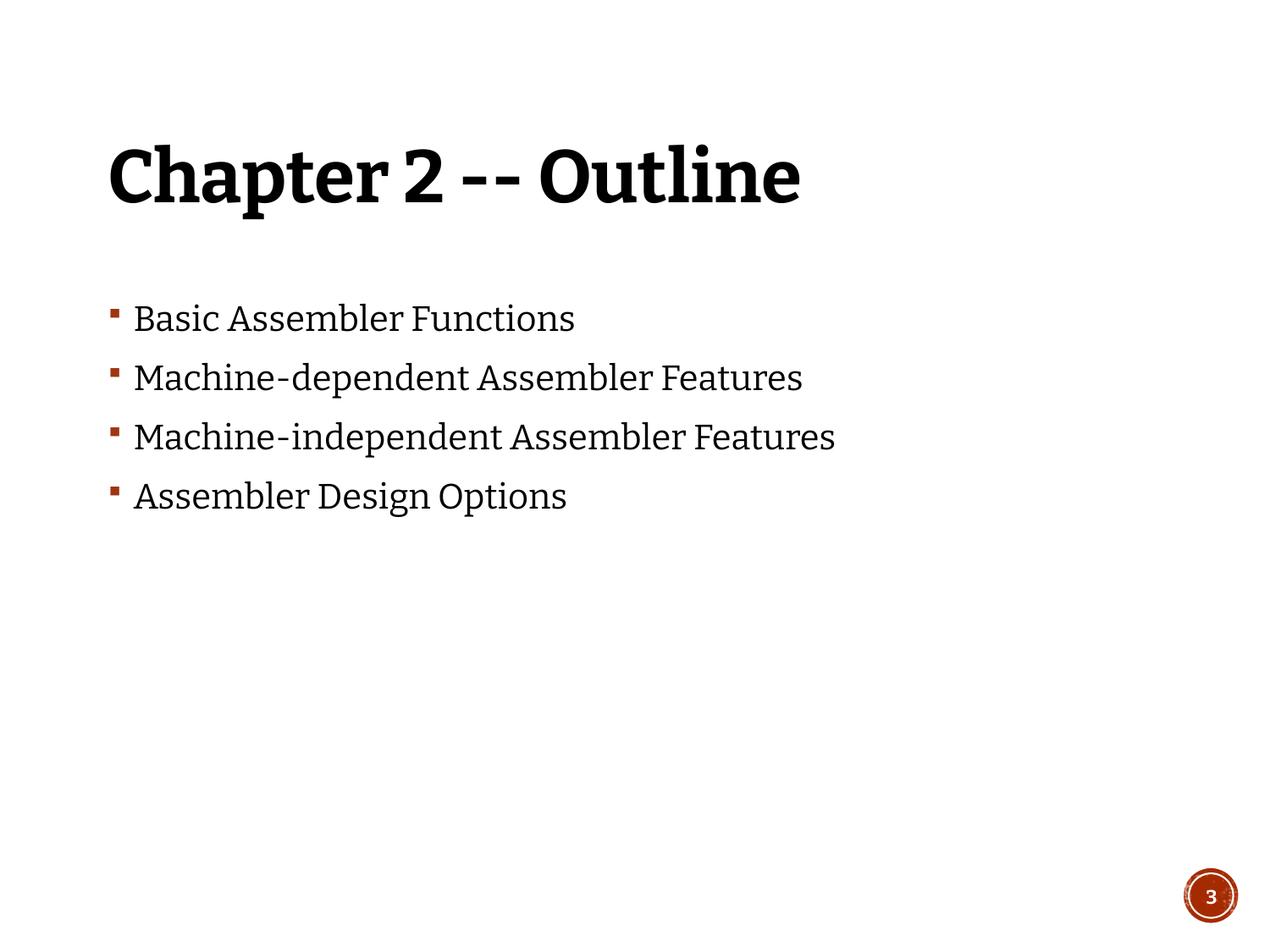

# Chapter 2 -- Outline
Basic Assembler Functions
Machine-dependent Assembler Features
Machine-independent Assembler Features
Assembler Design Options
3